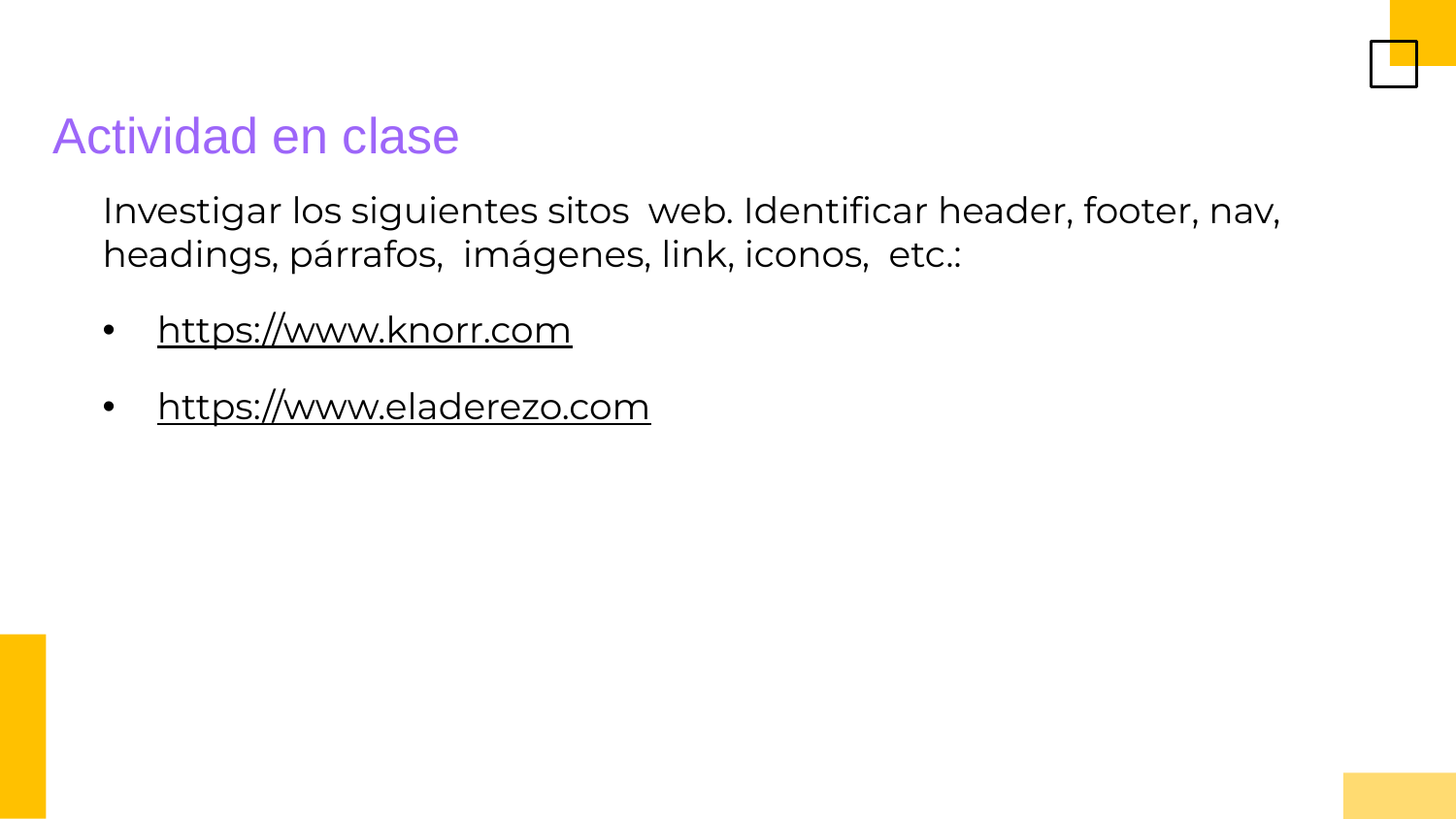

Actividad en clase
Investigar los siguientes sitos  web. Identificar header, footer, nav, headings, párrafos,  imágenes, link, iconos,  etc.:
https://www.knorr.com
https://www.eladerezo.com